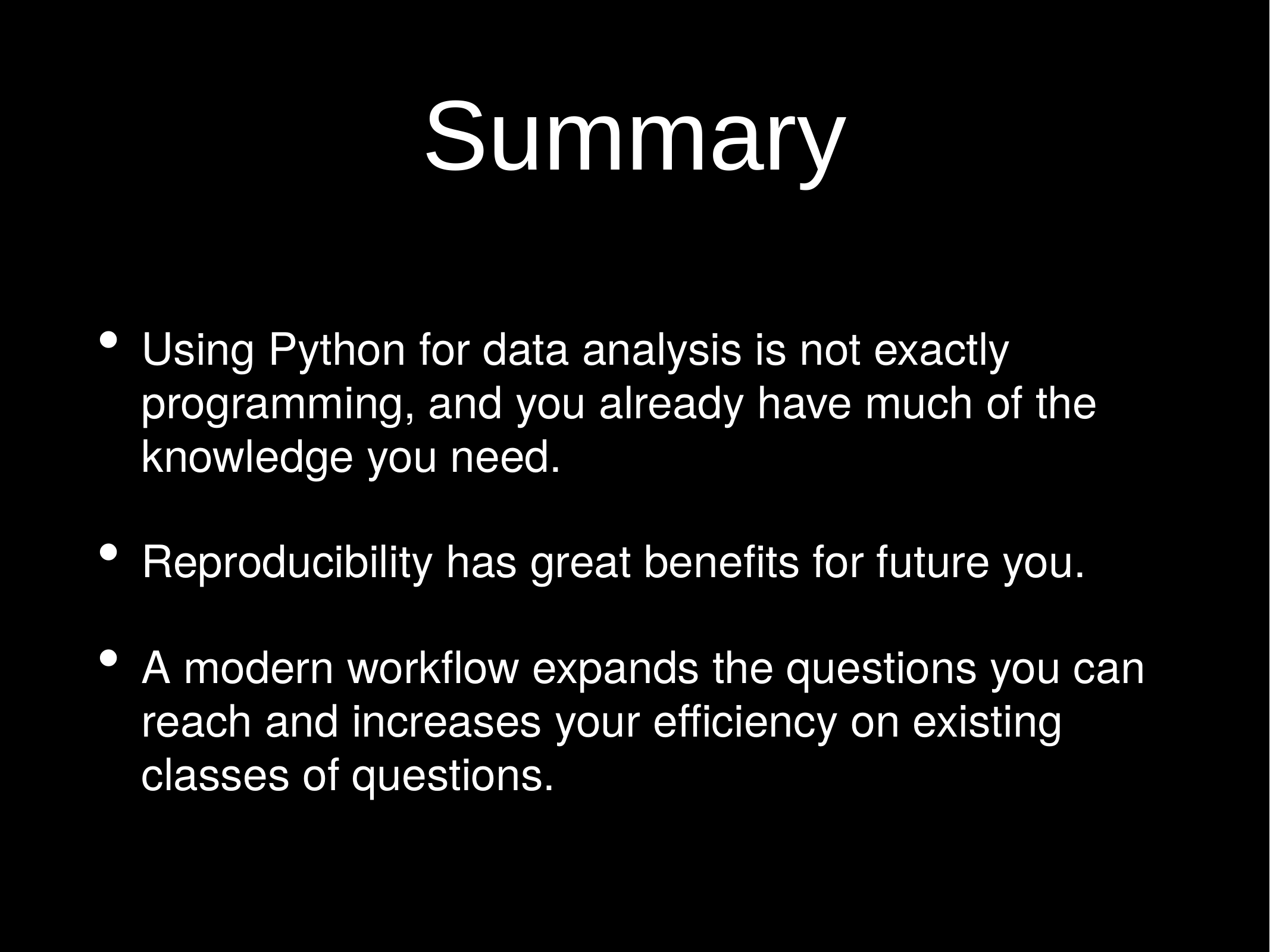

# Summary
Using Python for data analysis is not exactly programming, and you already have much of the knowledge you need.
Reproducibility has great benefits for future you.
A modern workflow expands the questions you can reach and increases your efficiency on existing classes of questions.